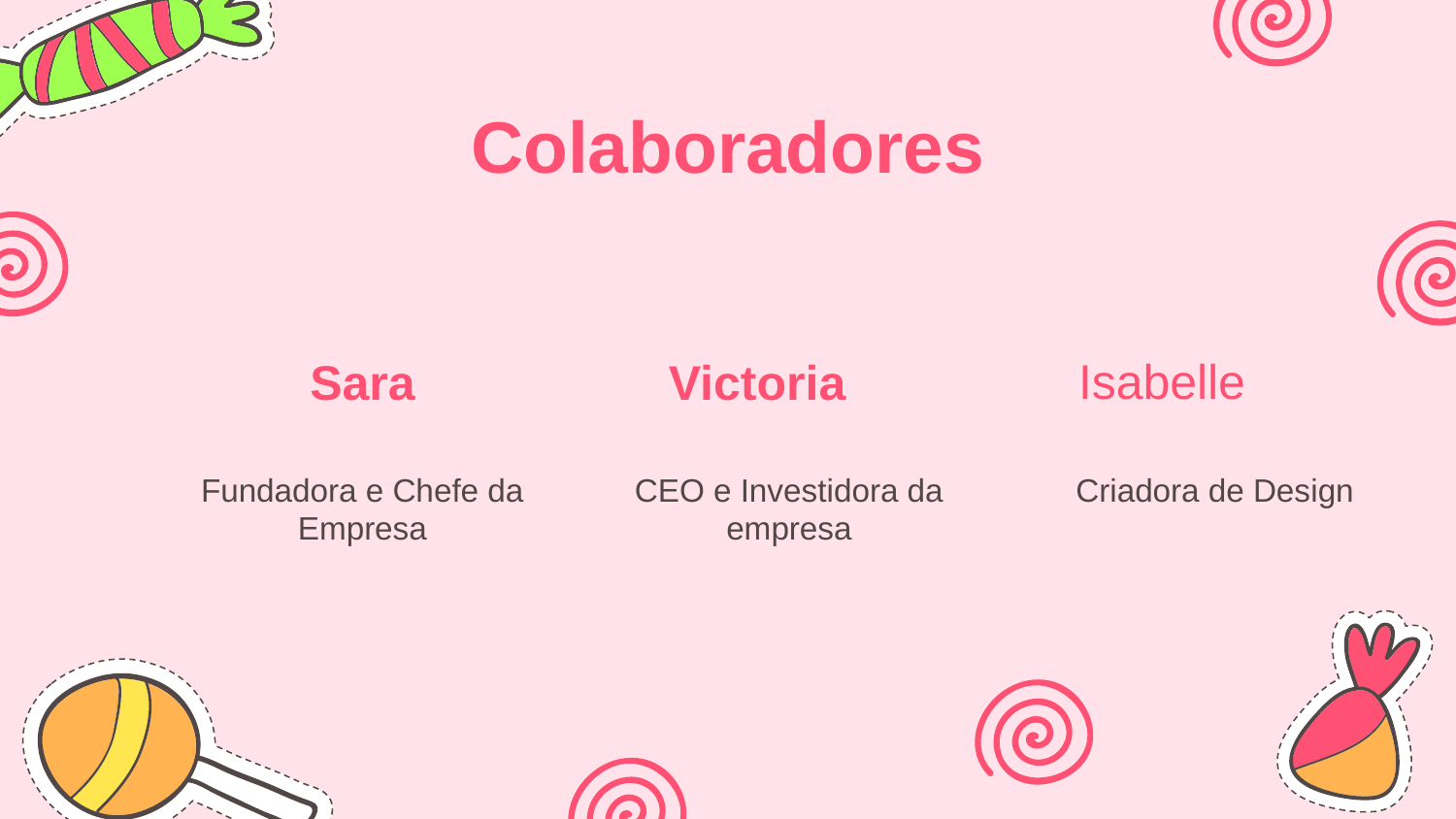

# Colaboradores
Sara
Victoria
Isabelle
Fundadora e Chefe da Empresa
CEO e Investidora da empresa
Criadora de Design